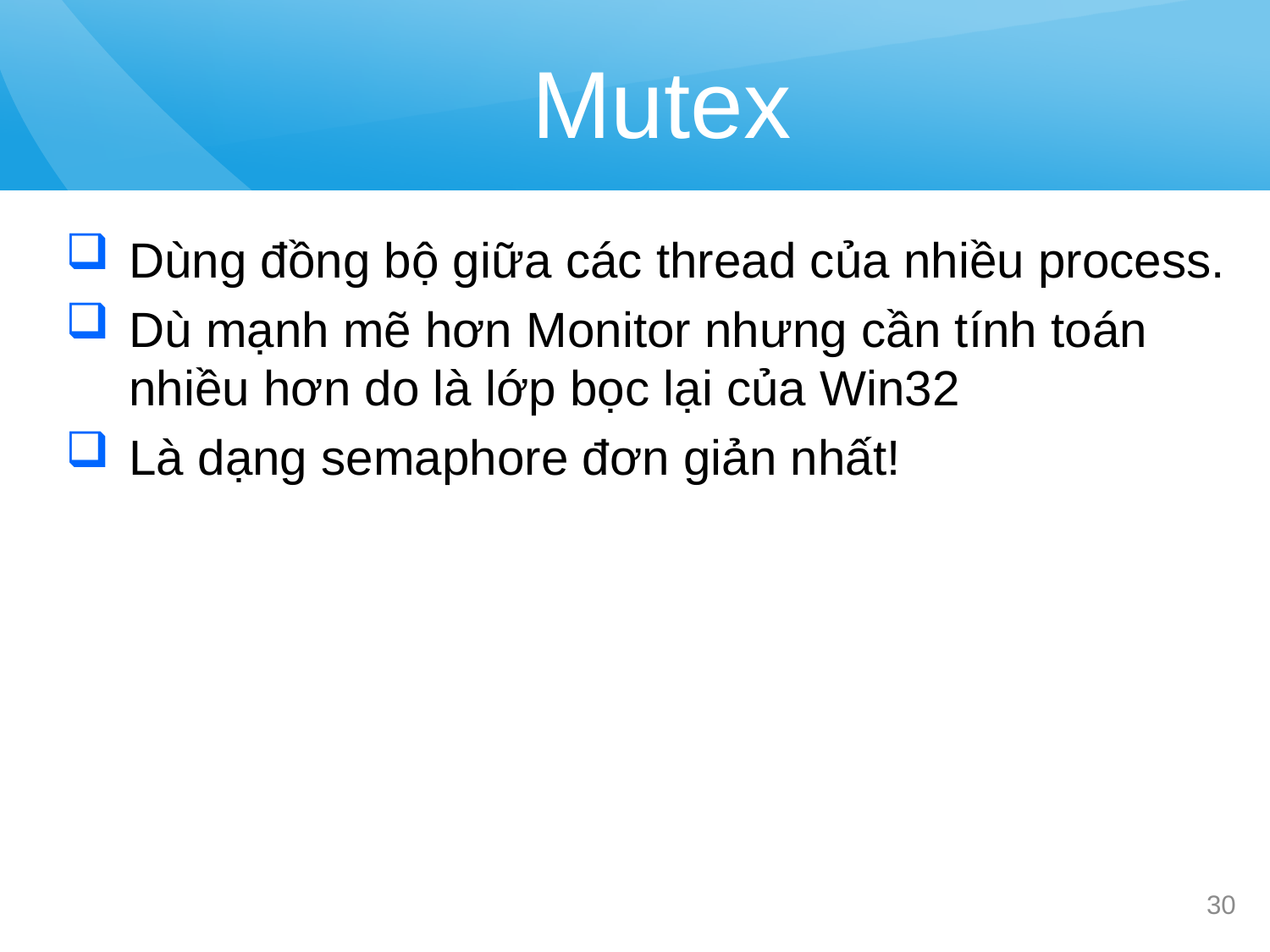

# Mutex
Dùng đồng bộ giữa các thread của nhiều process.
Dù mạnh mẽ hơn Monitor nhưng cần tính toán nhiều hơn do là lớp bọc lại của Win32
Là dạng semaphore đơn giản nhất!

30